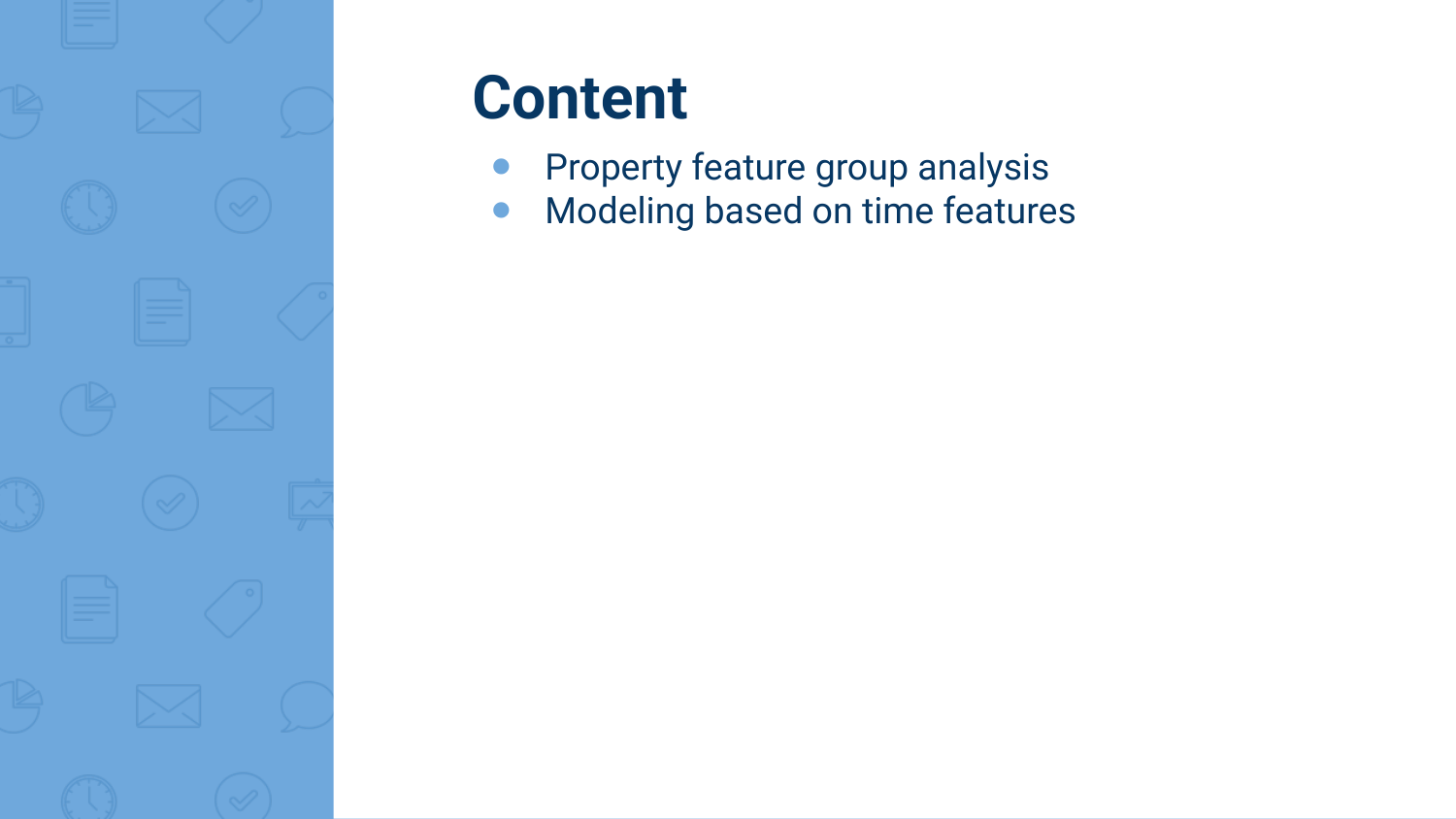

Content
Property feature group analysis
Modeling based on time features

#